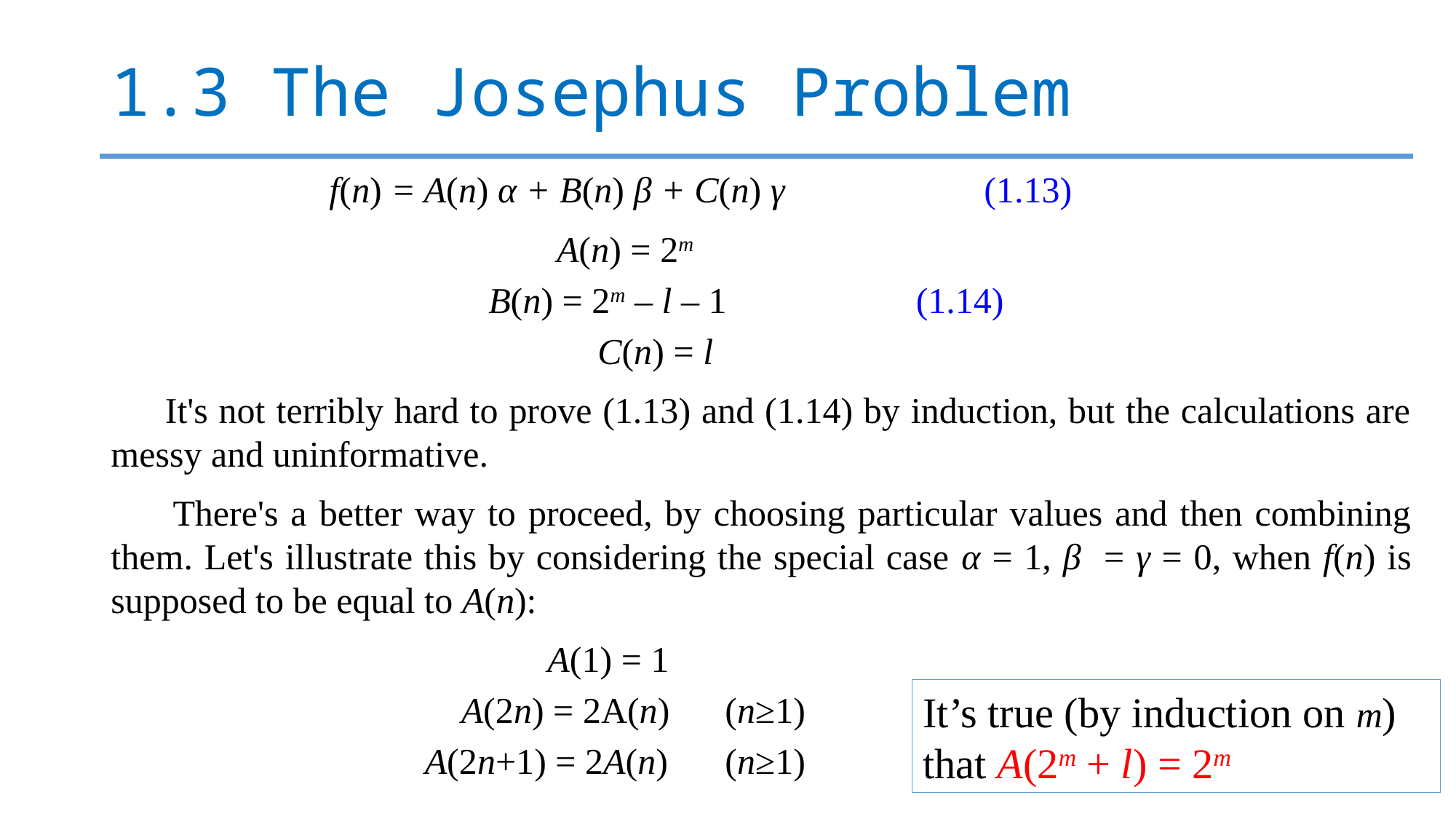

# 1.3 The Josephus Problem
		f(n) = A(n) α + B(n) β + C(n) γ  		(1.13)
				 A(n) = 2m
                            		 B(n) = 2m – l – 1	   	(1.14)
                             		 C(n) = l
     It's not terribly hard to prove (1.13) and (1.14) by induction, but the calculations are messy and uninformative.
     There's a better way to proceed, by choosing particular values and then combining them. Let's illustrate this by considering the special case α = 1, β  = γ = 0, when f(n) is supposed to be equal to A(n):
				A(1) = 1
                            	          A(2n) = 2A(n) 	   (n≥1)
                           	      A(2n+1) = 2A(n) 	   (n≥1)

It’s true (by induction on m) that A(2m + l) = 2m